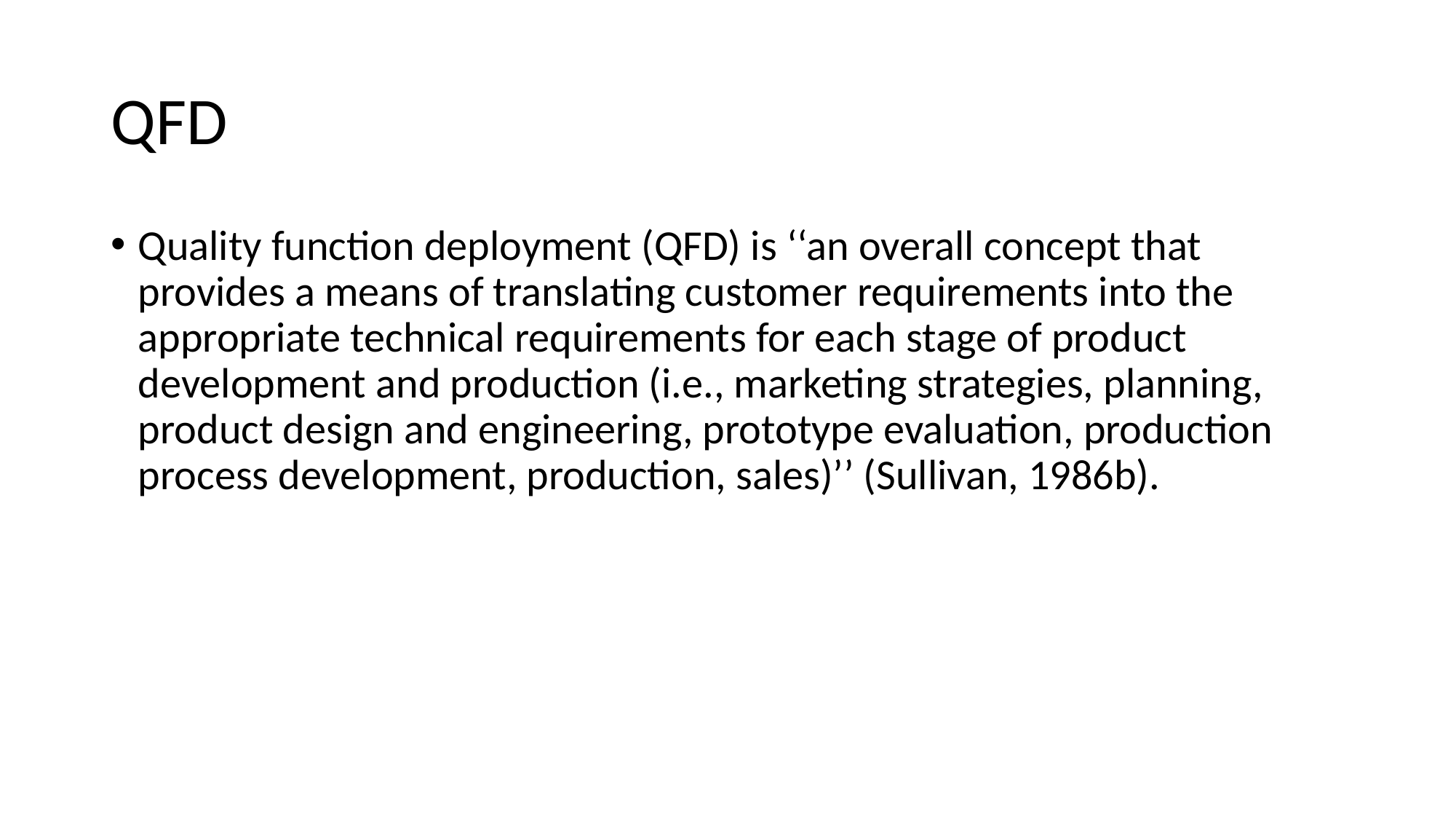

# QFD
Quality function deployment (QFD) is ‘‘an overall concept that provides a means of translating customer requirements into the appropriate technical requirements for each stage of product development and production (i.e., marketing strategies, planning, product design and engineering, prototype evaluation, production process development, production, sales)’’ (Sullivan, 1986b).